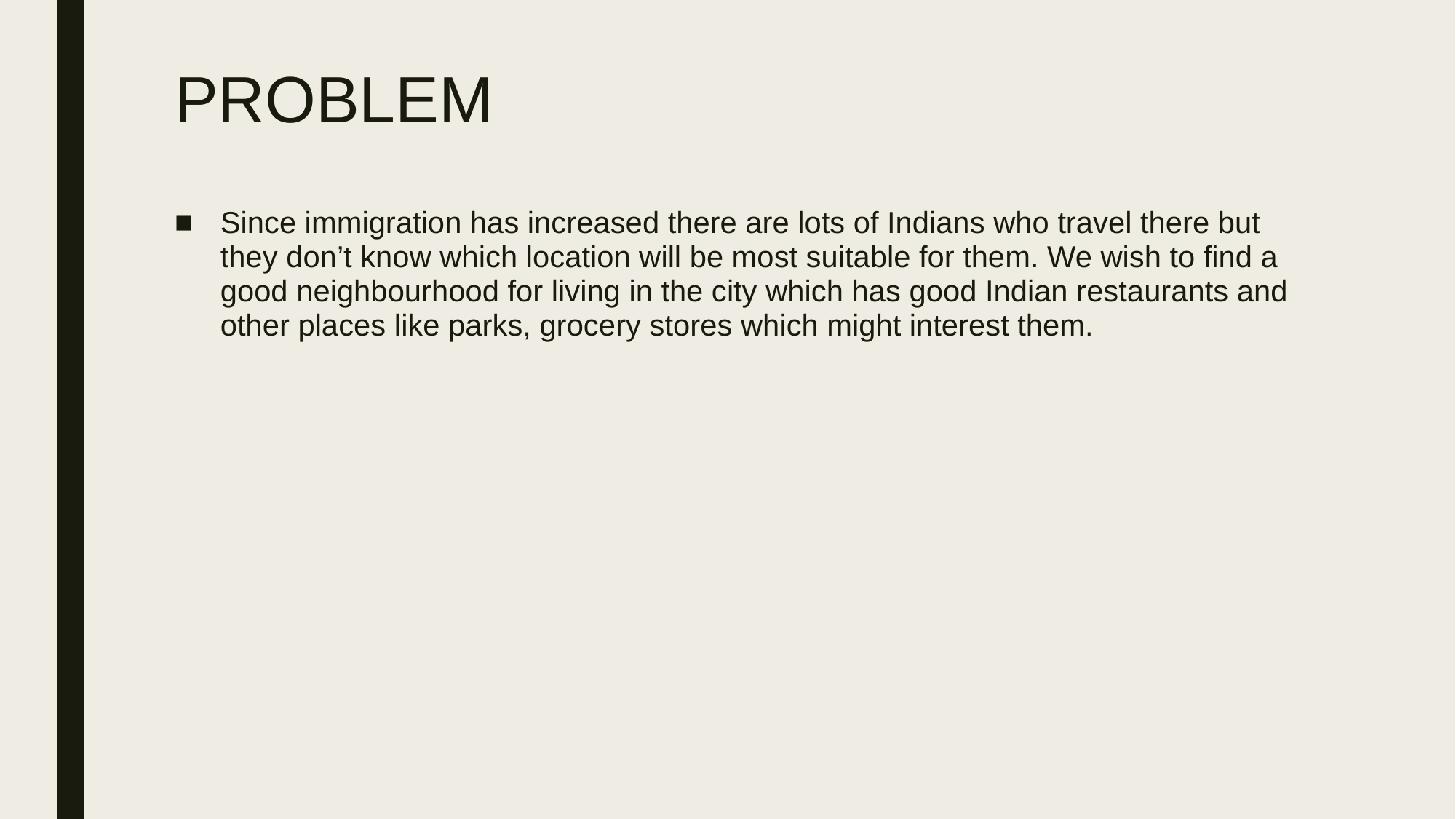

# PROBLEM
Since immigration has increased there are lots of Indians who travel there but they don’t know which location will be most suitable for them. We wish to find a good neighbourhood for living in the city which has good Indian restaurants and other places like parks, grocery stores which might interest them.